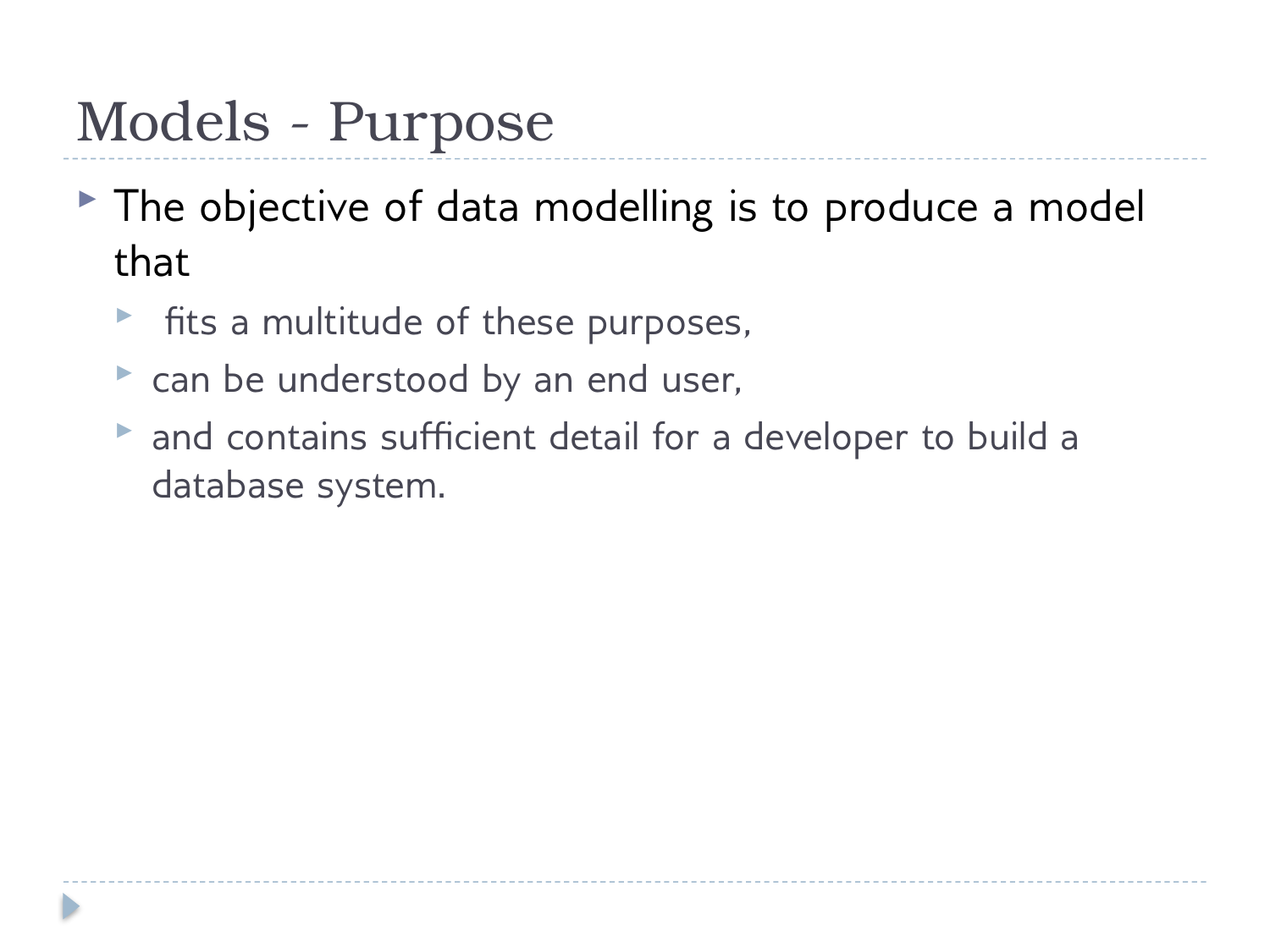

# Models - Purpose
The objective of data modelling is to produce a model that
 fits a multitude of these purposes,
can be understood by an end user,
and contains sufficient detail for a developer to build a database system.